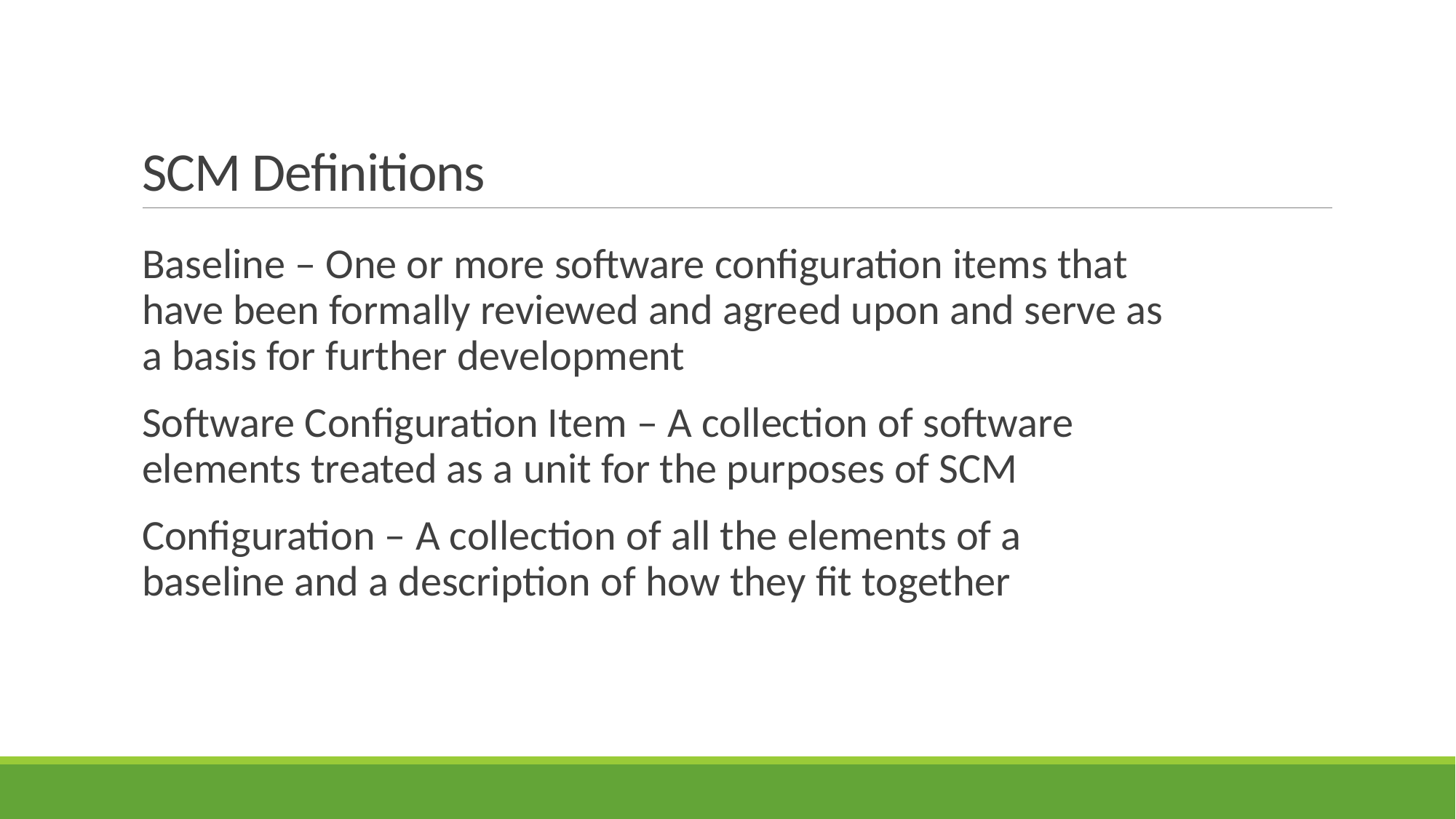

# SCM Definitions
Baseline – One or more software configuration items that have been formally reviewed and agreed upon and serve as a basis for further development
Software Configuration Item – A collection of software elements treated as a unit for the purposes of SCM
Configuration – A collection of all the elements of a baseline and a description of how they fit together